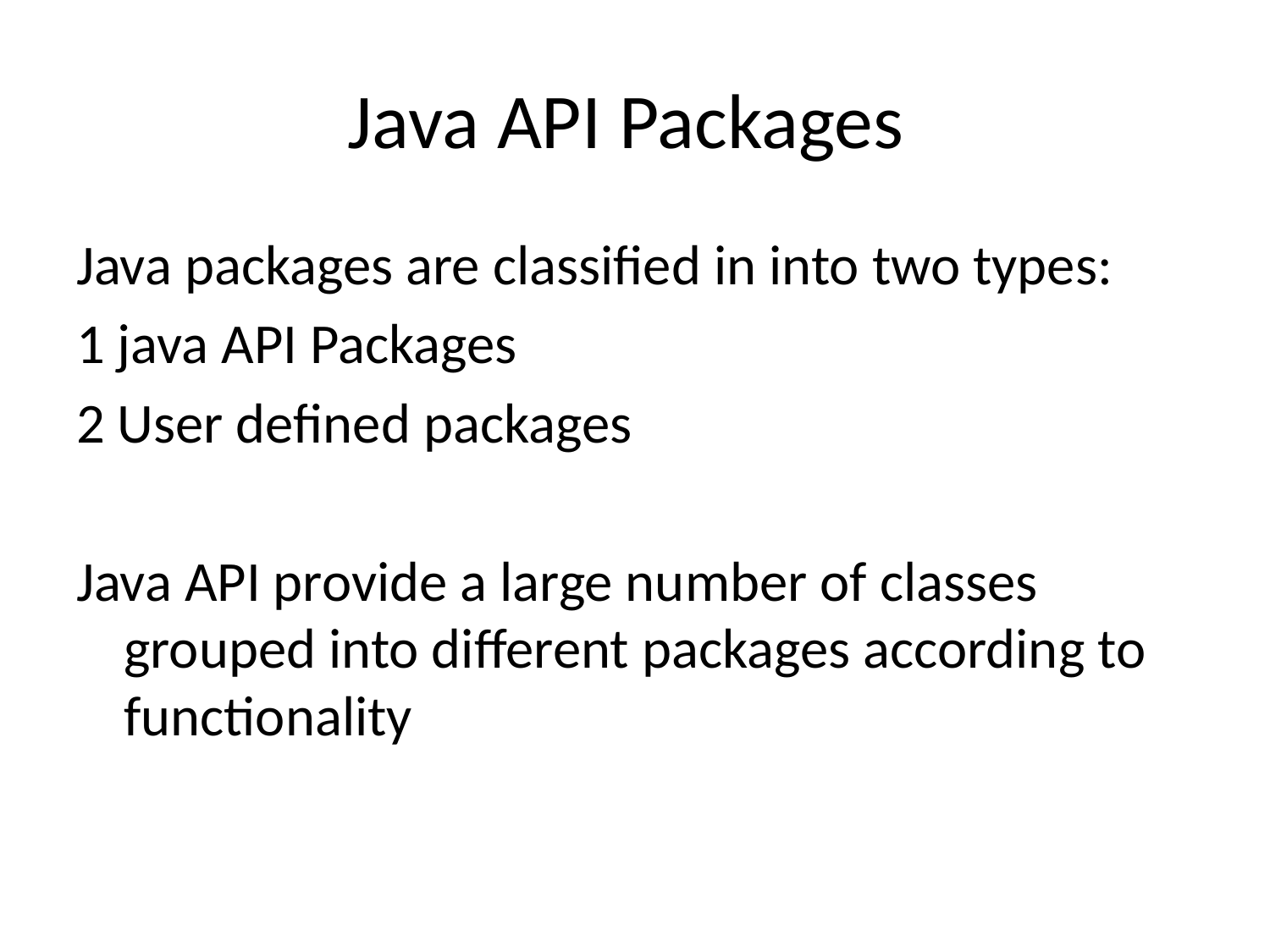

# Java API Packages
Java packages are classified in into two types:
1 java API Packages
2 User defined packages

Java API provide a large number of classes grouped into different packages according to functionality